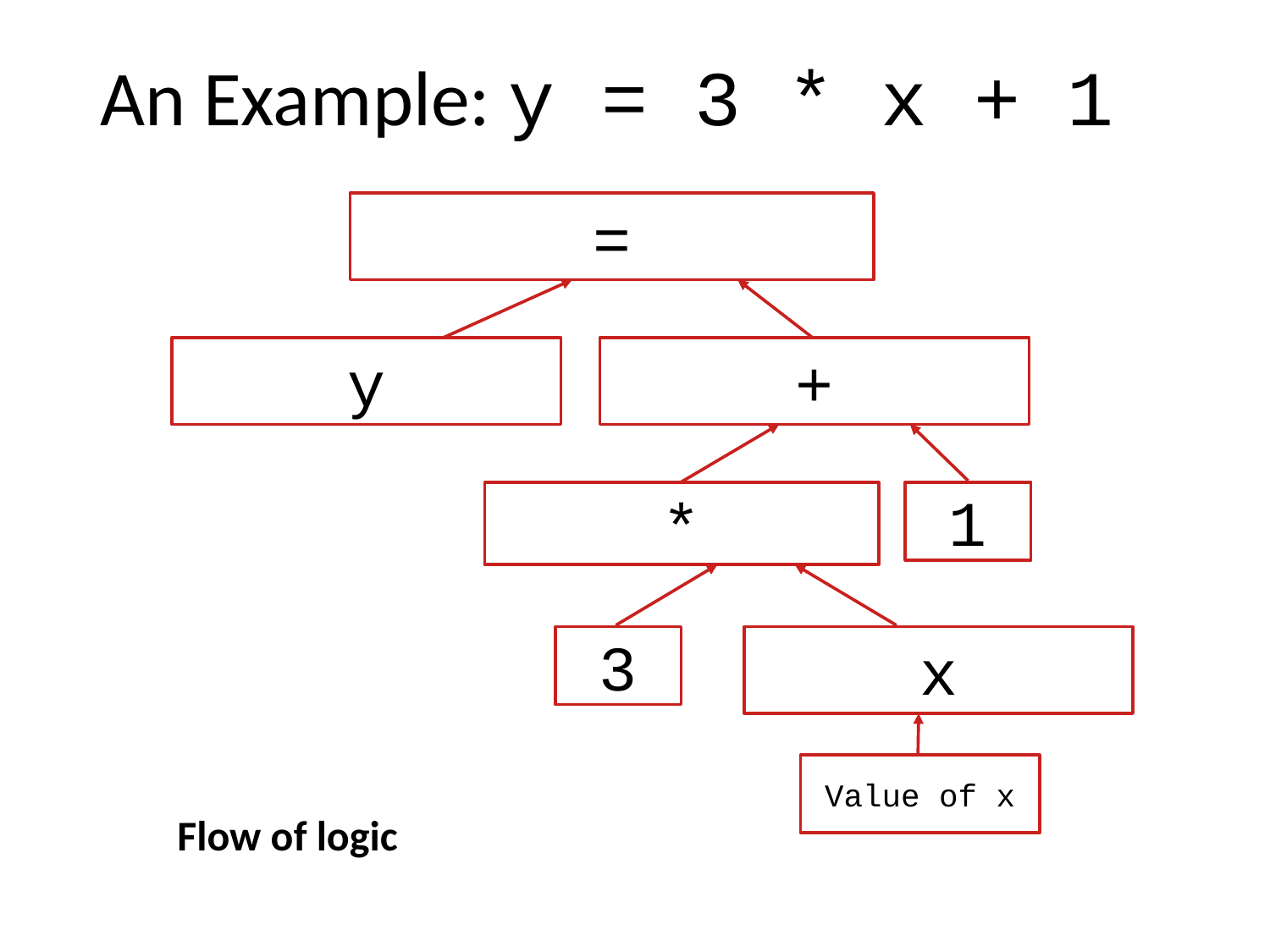

# An Example: y = 3 * x + 1
=

+
y

1
*

x
3

Value of x
Flow of logic